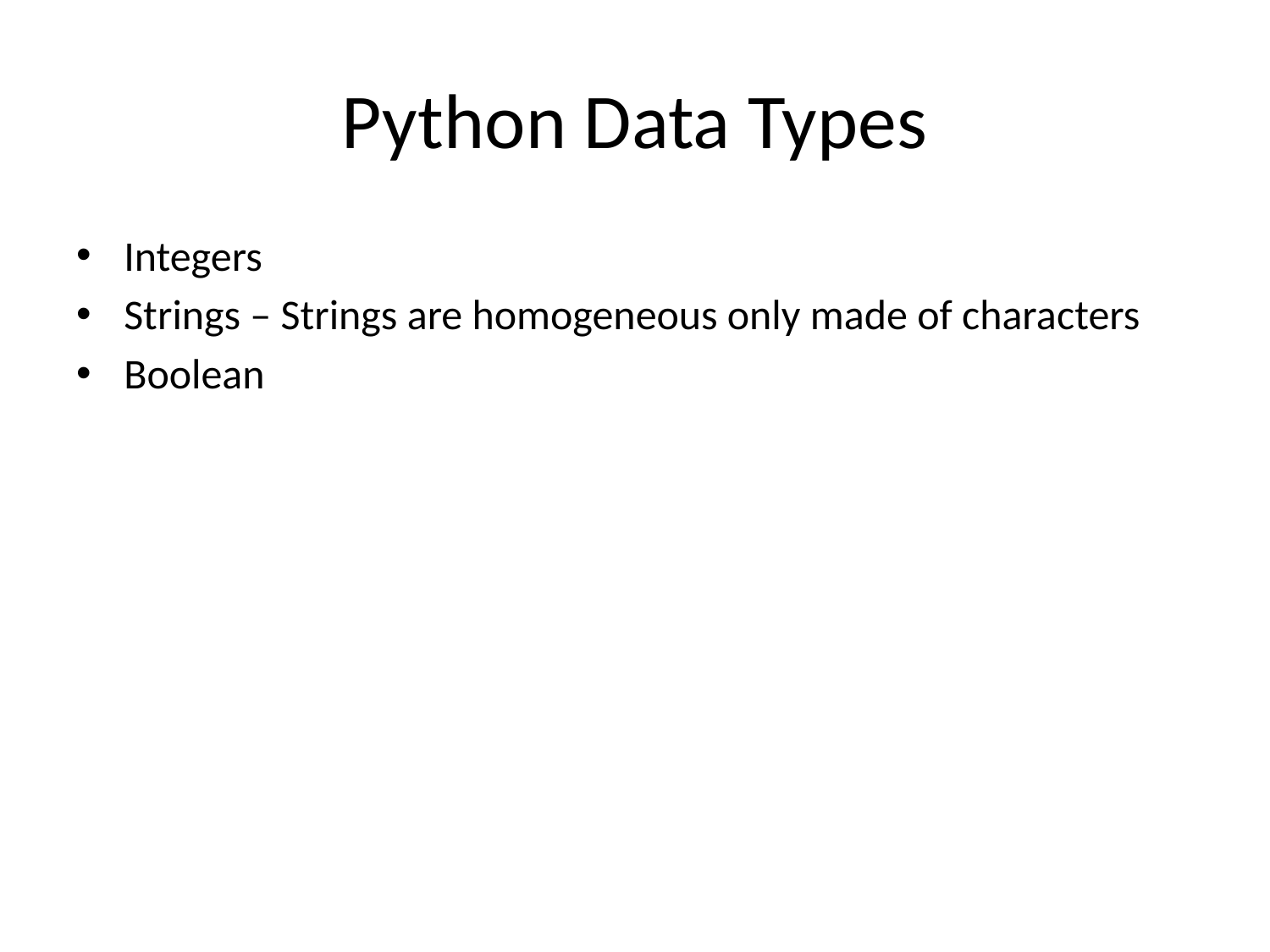

# Python Data Types
Integers
Strings – Strings are homogeneous only made of characters
Boolean